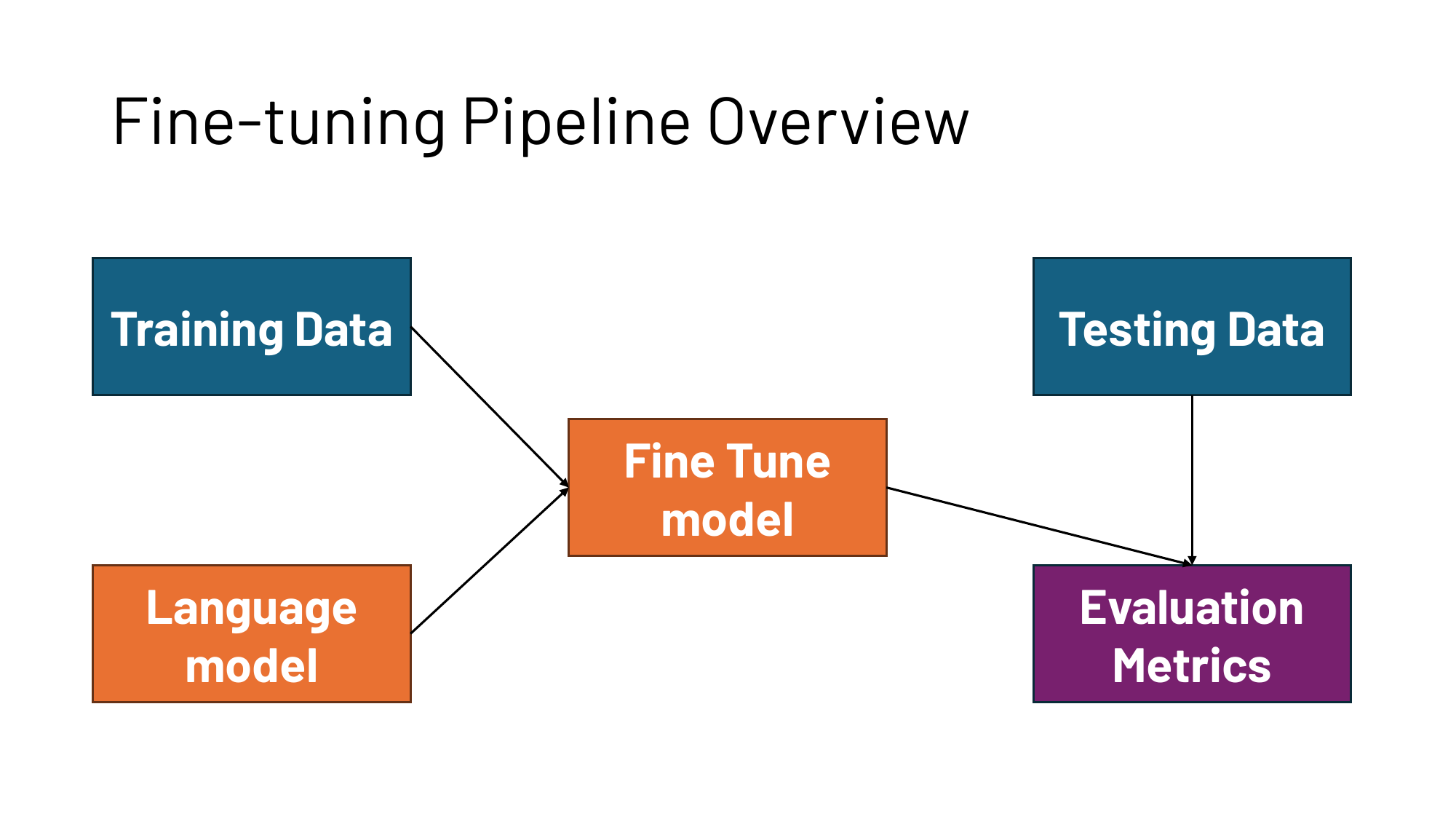

# Fine-tuning Pipeline Overview
Training Data
Testing Data
Fine Tune model
Evaluation Metrics
Language model